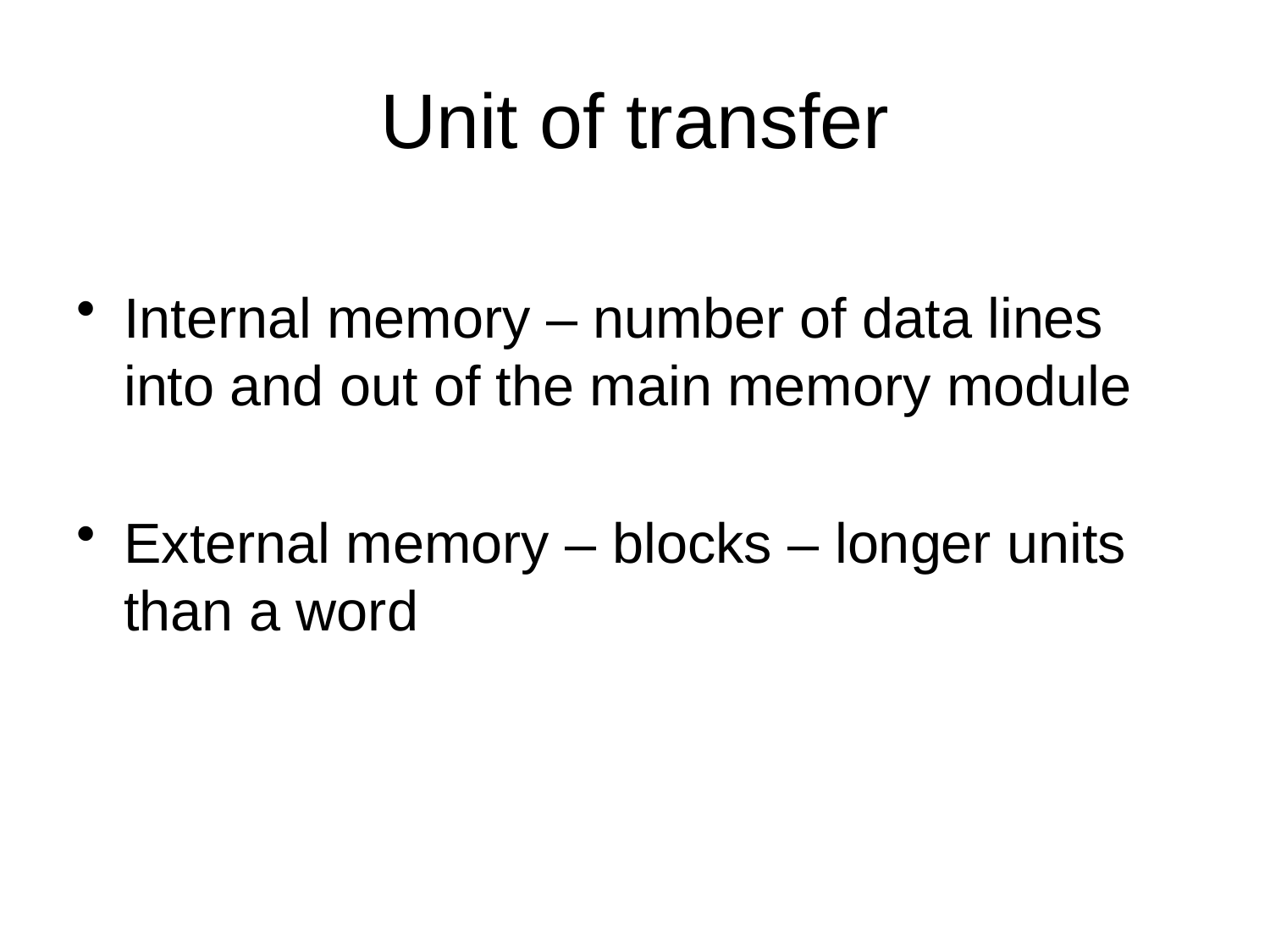

# Unit of transfer
Internal memory – number of data lines into and out of the main memory module

External memory – blocks – longer units than a word